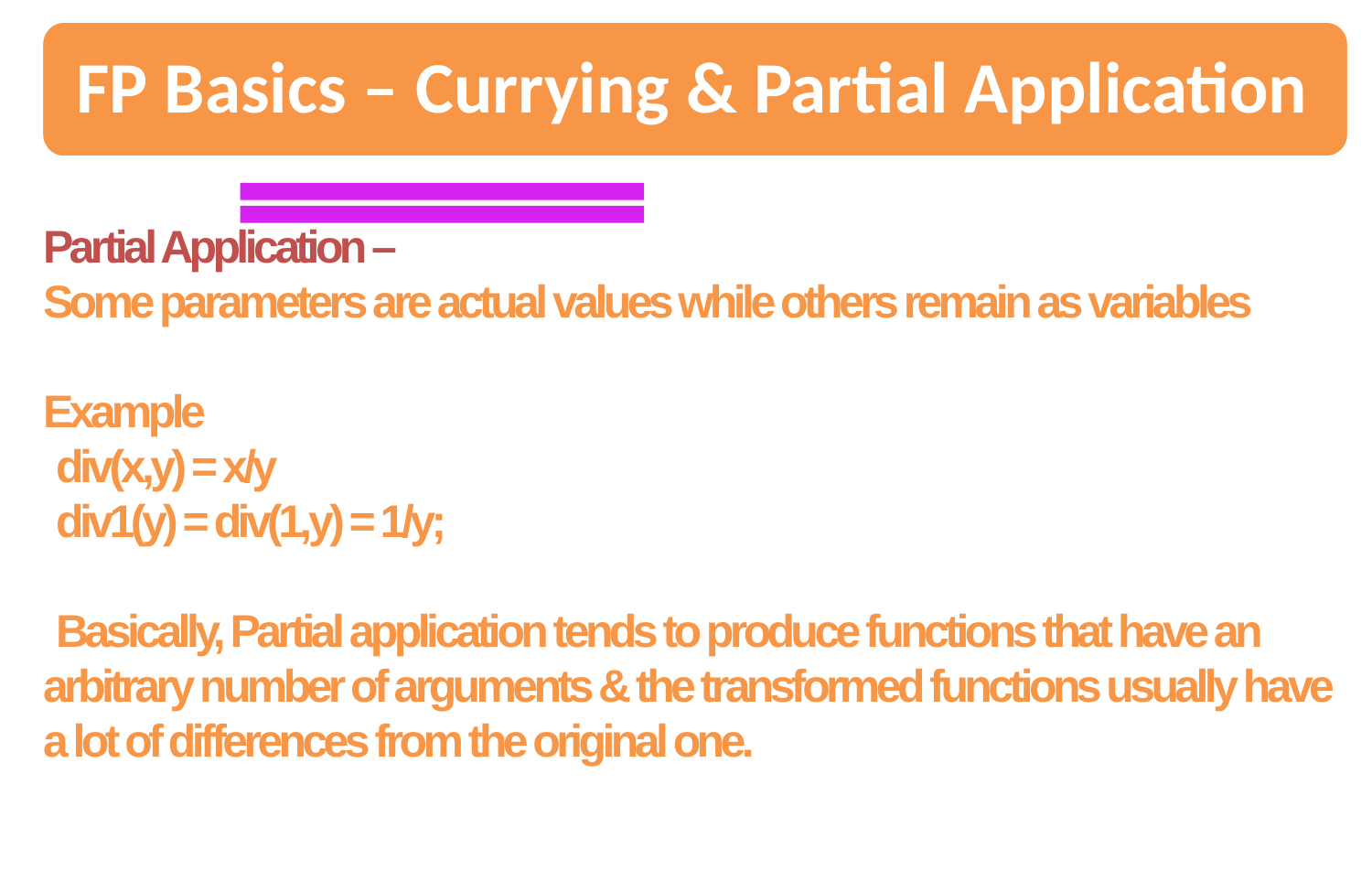

FP Basics – Currying & Partial Application

Partial Application –
Some parameters are actual values while others remain as variables

Example
 div(x,y) = x/y
 div1(y) = div(1,y) = 1/y;

 Basically, Partial application tends to produce functions that have an arbitrary number of arguments & the transformed functions usually have a lot of differences from the original one.